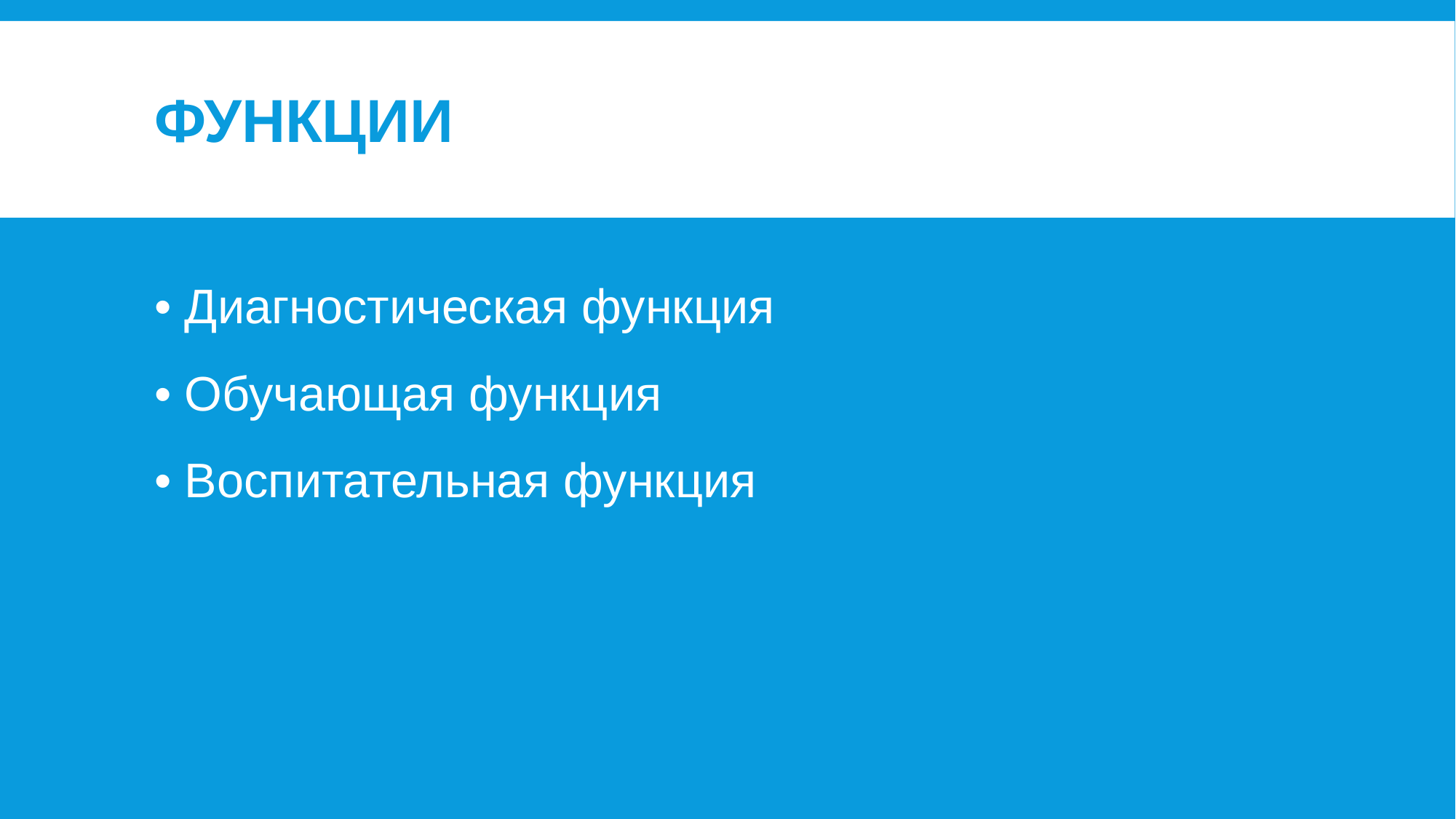

# функции
• Диагностическая функция
• Обучающая функция
• Воспитательная функция